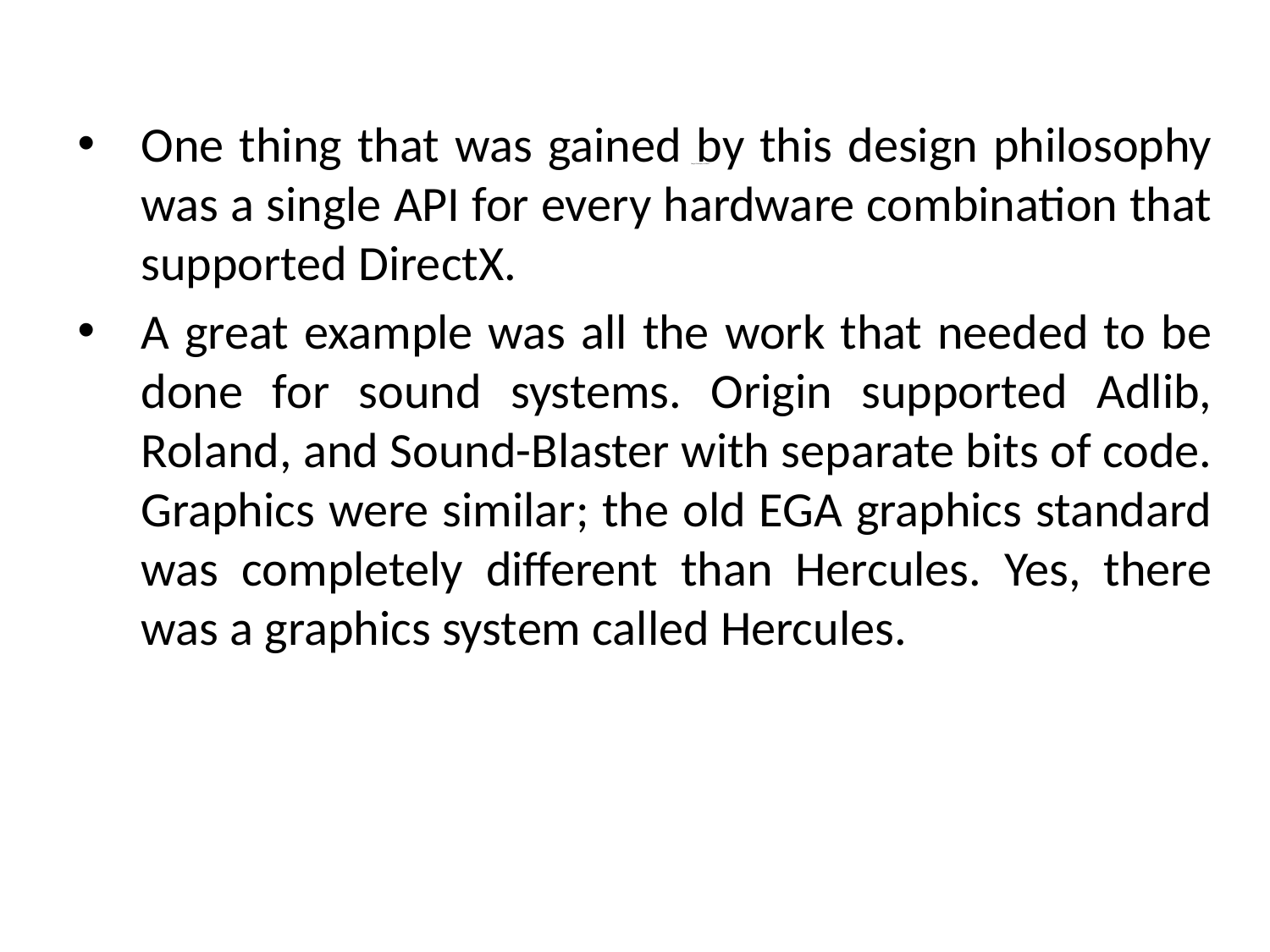

One thing that was gained by this design philosophy was a single API for every hardware combination that supported DirectX.
A great example was all the work that needed to be done for sound systems. Origin supported Adlib, Roland, and Sound-Blaster with separate bits of code. Graphics were similar; the old EGA graphics standard was completely different than Hercules. Yes, there was a graphics system called Hercules.
# Design Philosophy of DirectX